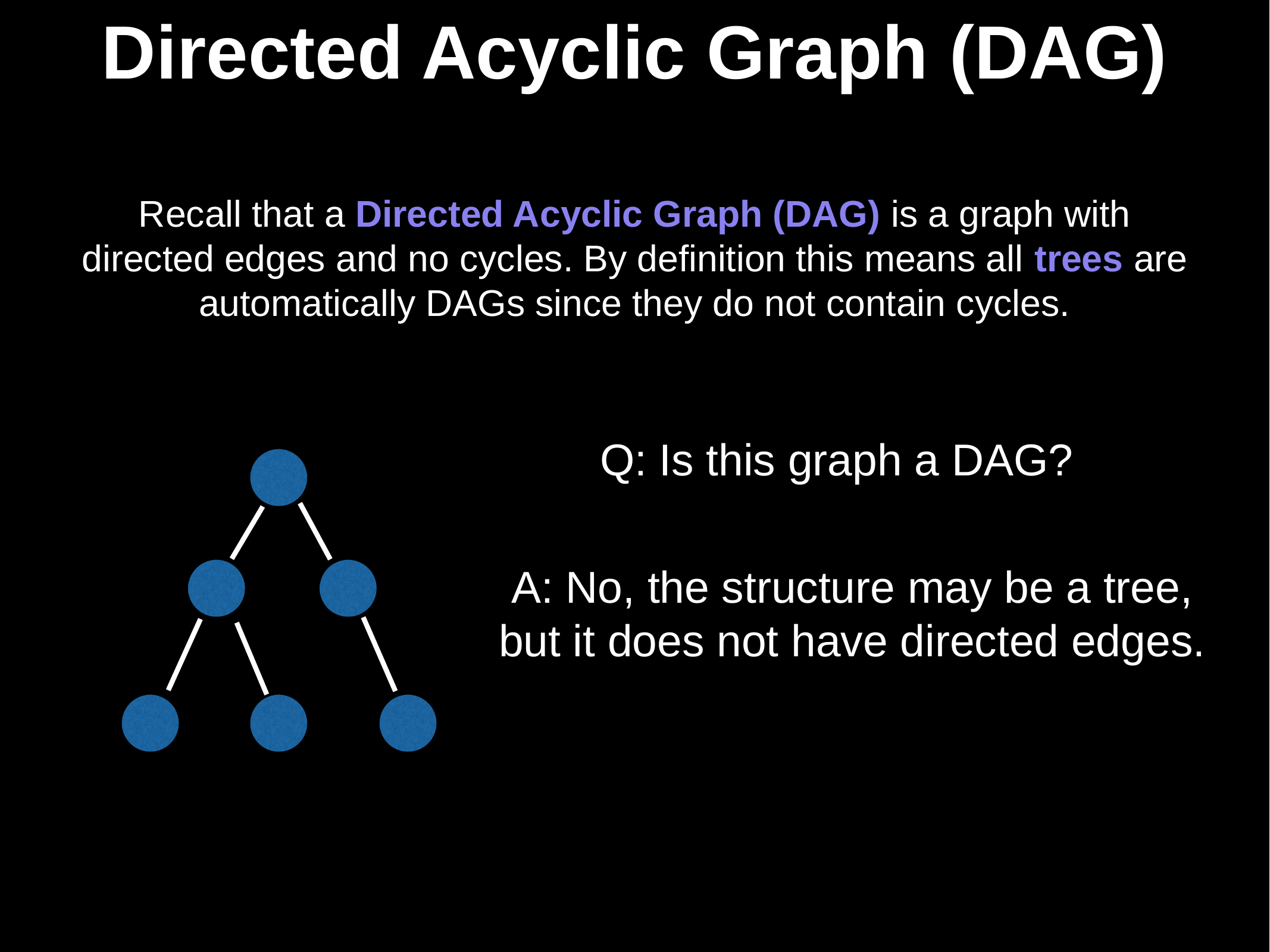

# Directed Acyclic Graph (DAG)
Recall that a Directed Acyclic Graph (DAG) is a graph with directed edges and no cycles. By definition this means all trees are automatically DAGs since they do not contain cycles.
Q: Is this graph a DAG?

A: No, the structure may be a tree, but it does not have directed edges.